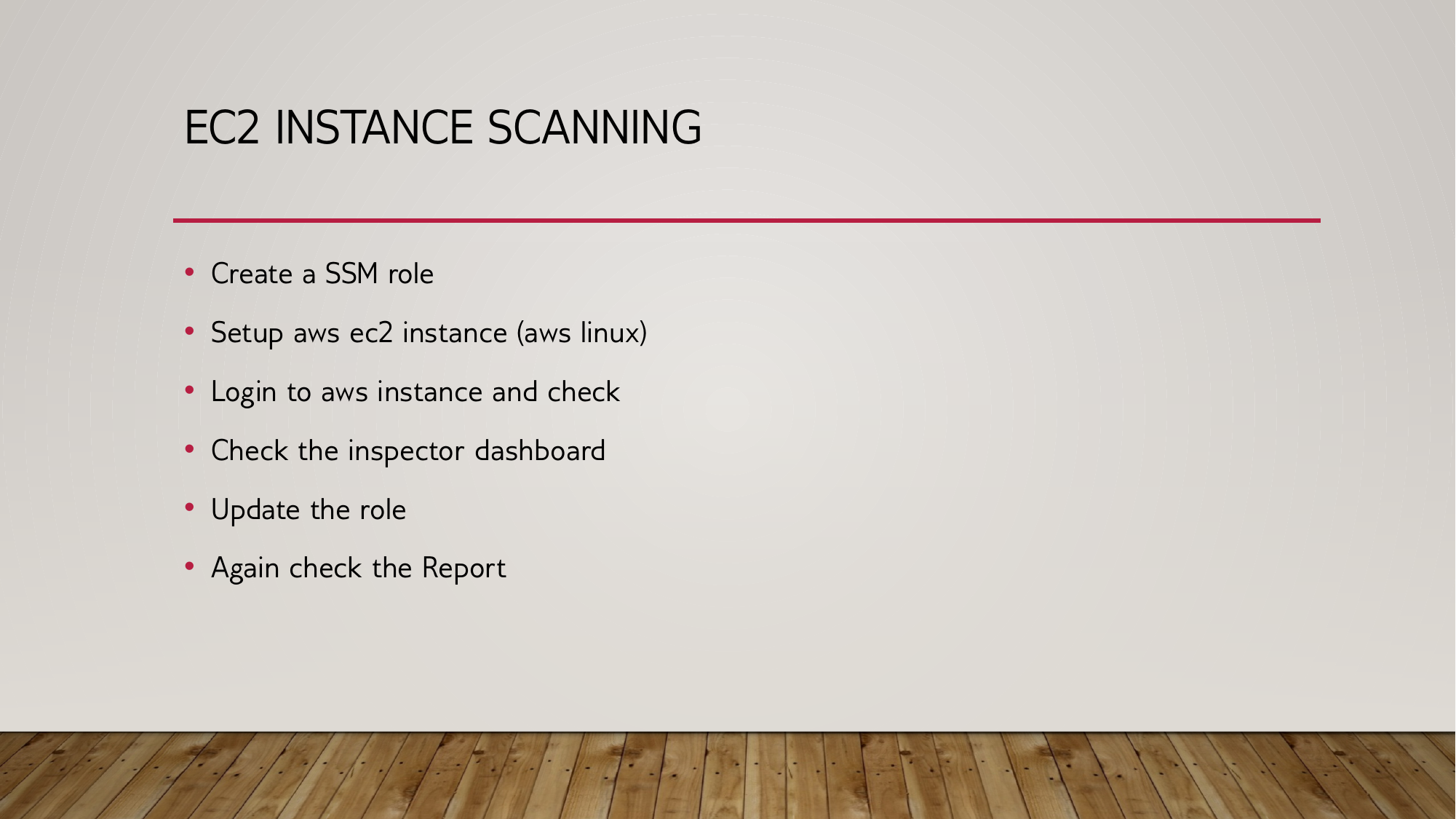

# EC2 instance scanning
Create a SSM role
Setup aws ec2 instance (aws linux)
Login to aws instance and check
Check the inspector dashboard
Update the role
Again check the Report